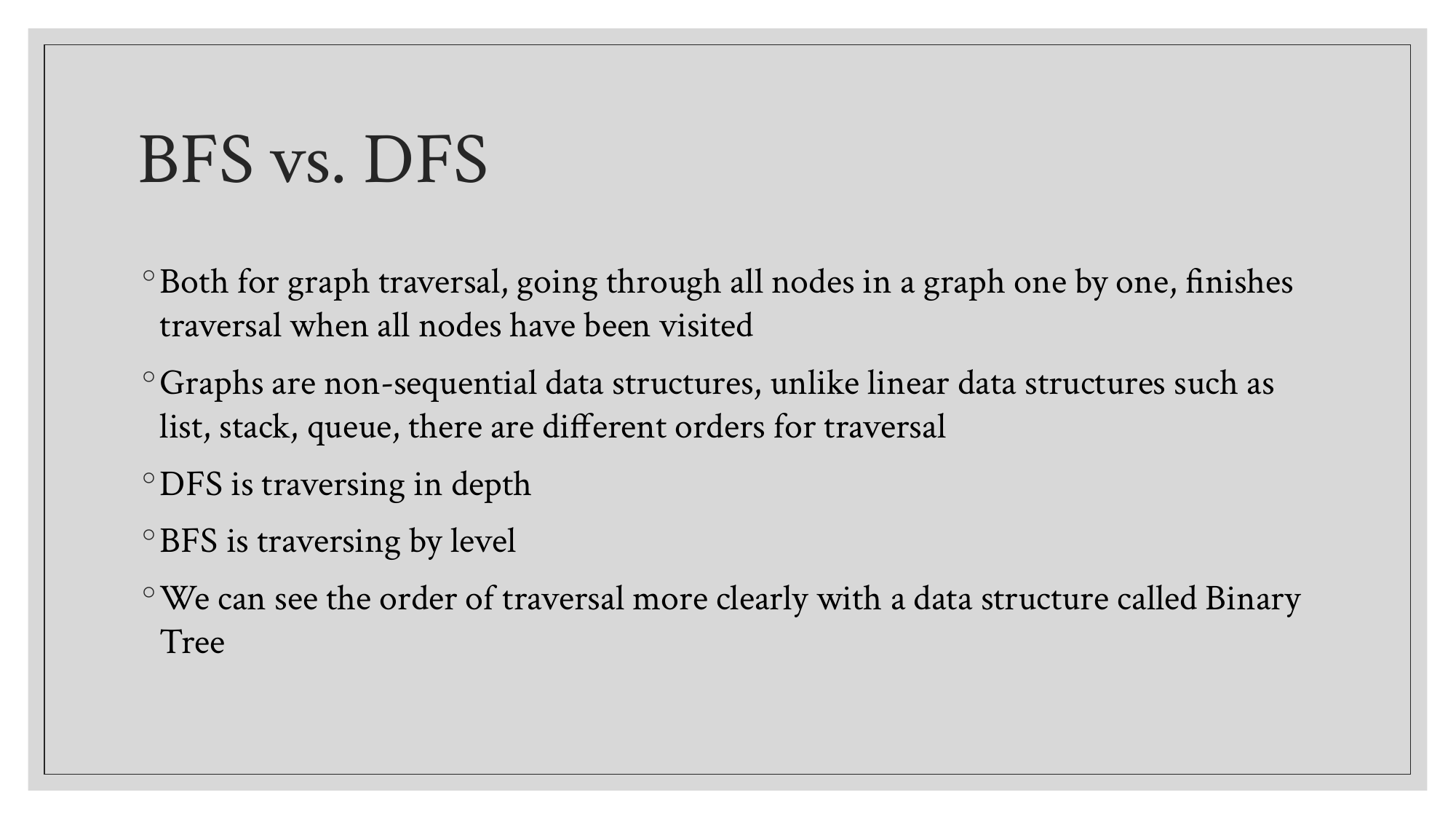

# BFS vs. DFS
Both for graph traversal, going through all nodes in a graph one by one, finishes traversal when all nodes have been visited
Graphs are non-sequential data structures, unlike linear data structures such as list, stack, queue, there are different orders for traversal
DFS is traversing in depth
BFS is traversing by level
We can see the order of traversal more clearly with a data structure called Binary Tree